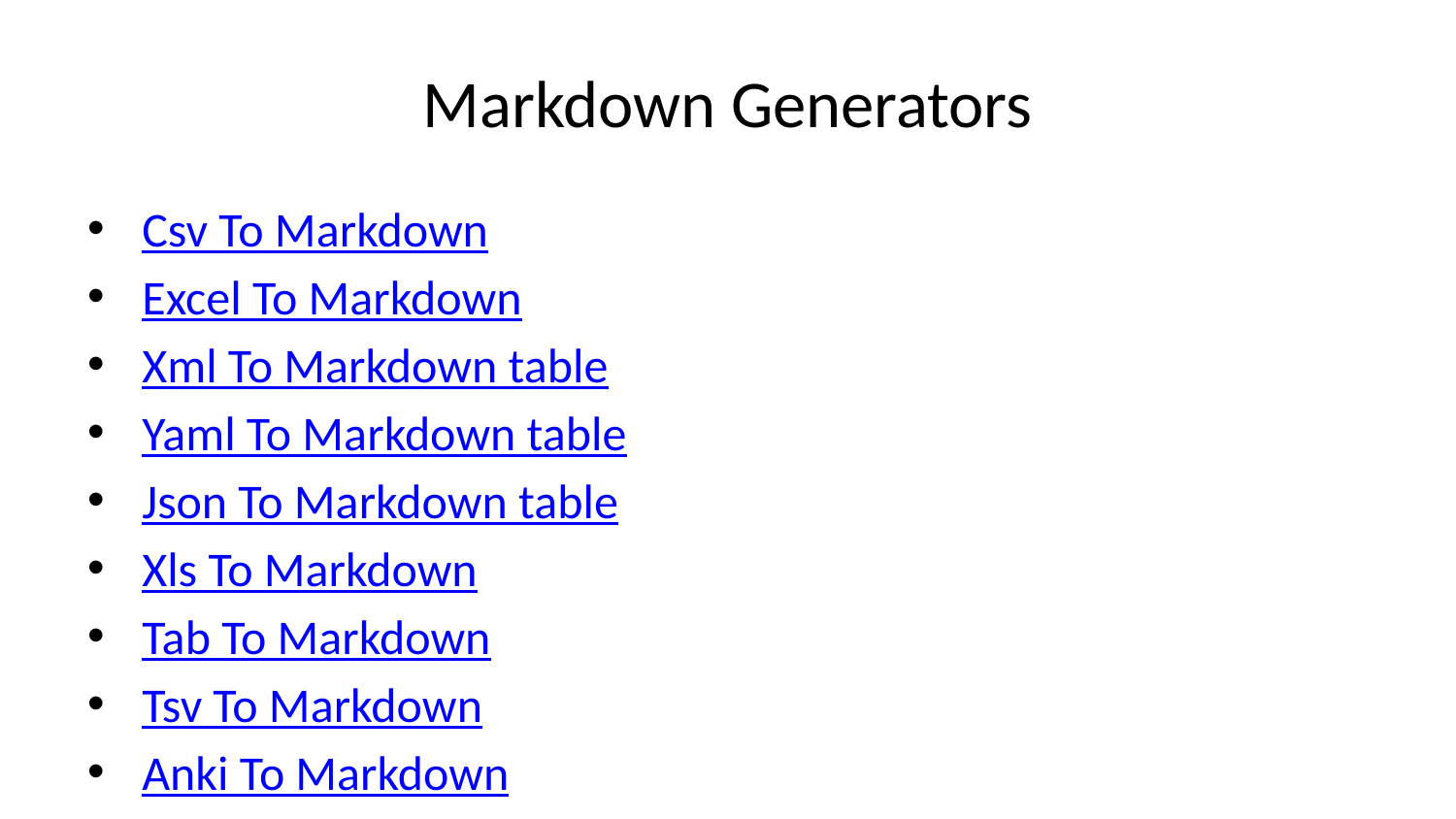

# Markdown Generators
Csv To Markdown
Excel To Markdown
Xml To Markdown table
Yaml To Markdown table
Json To Markdown table
Xls To Markdown
Tab To Markdown
Tsv To Markdown
Anki To Markdown
Xsd To Markdown